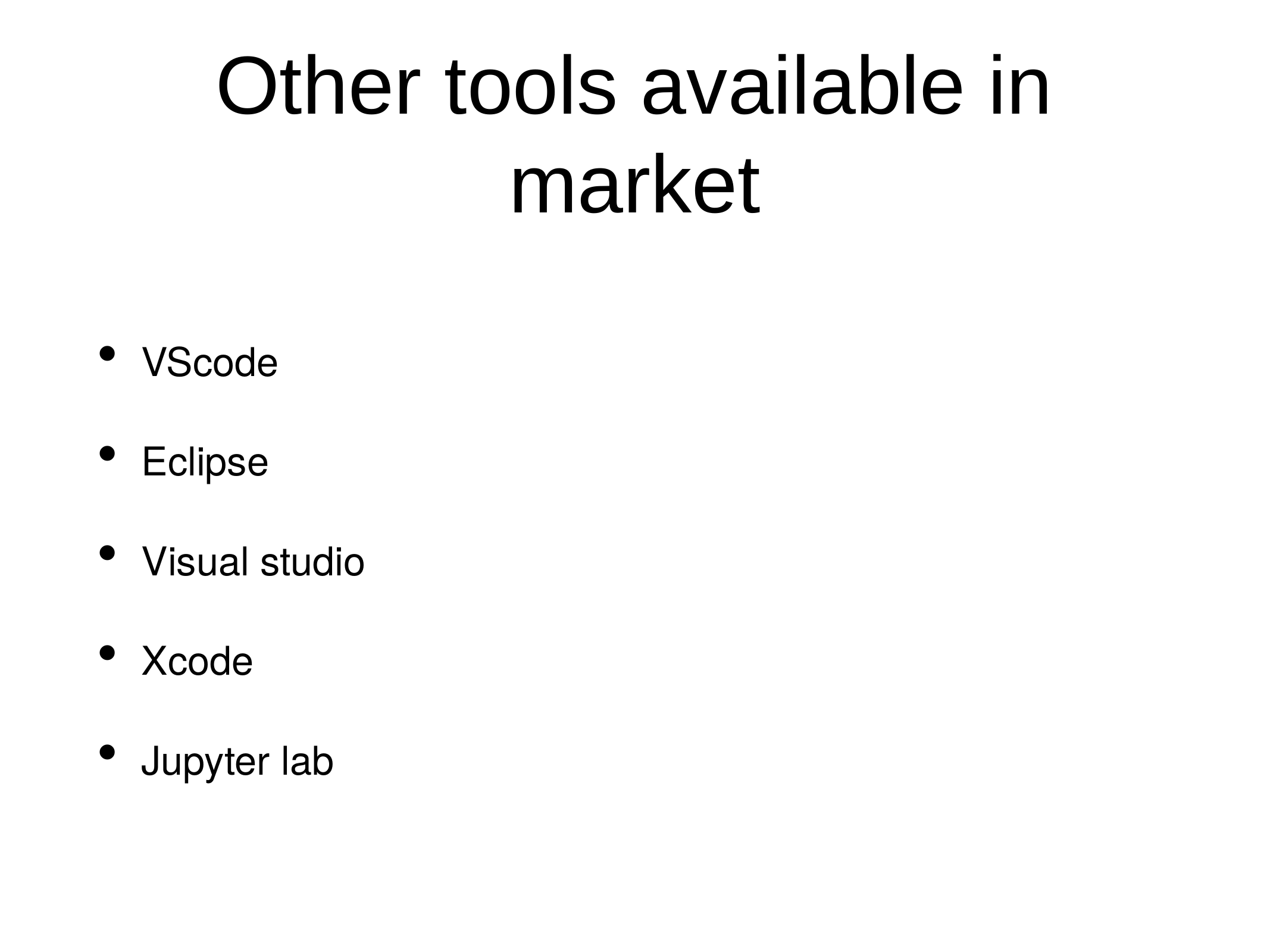

# Other tools available in market
VScode
Eclipse
Visual studio
Xcode
Jupyter lab